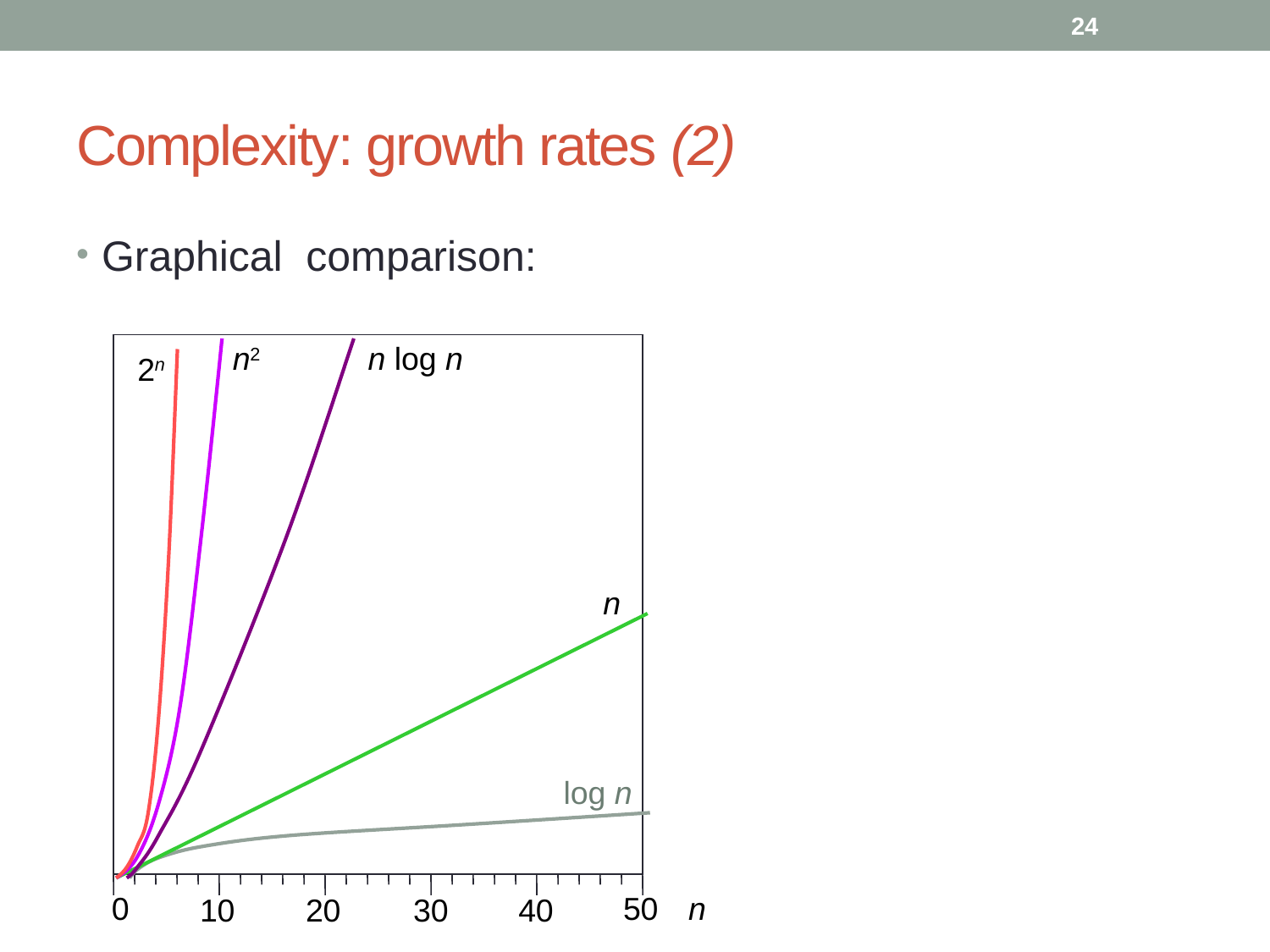

24
# Complexity: growth rates (2)
Graphical  comparison:

0
50
n
10
20
30
40

n2

n log n

2n
n

log n